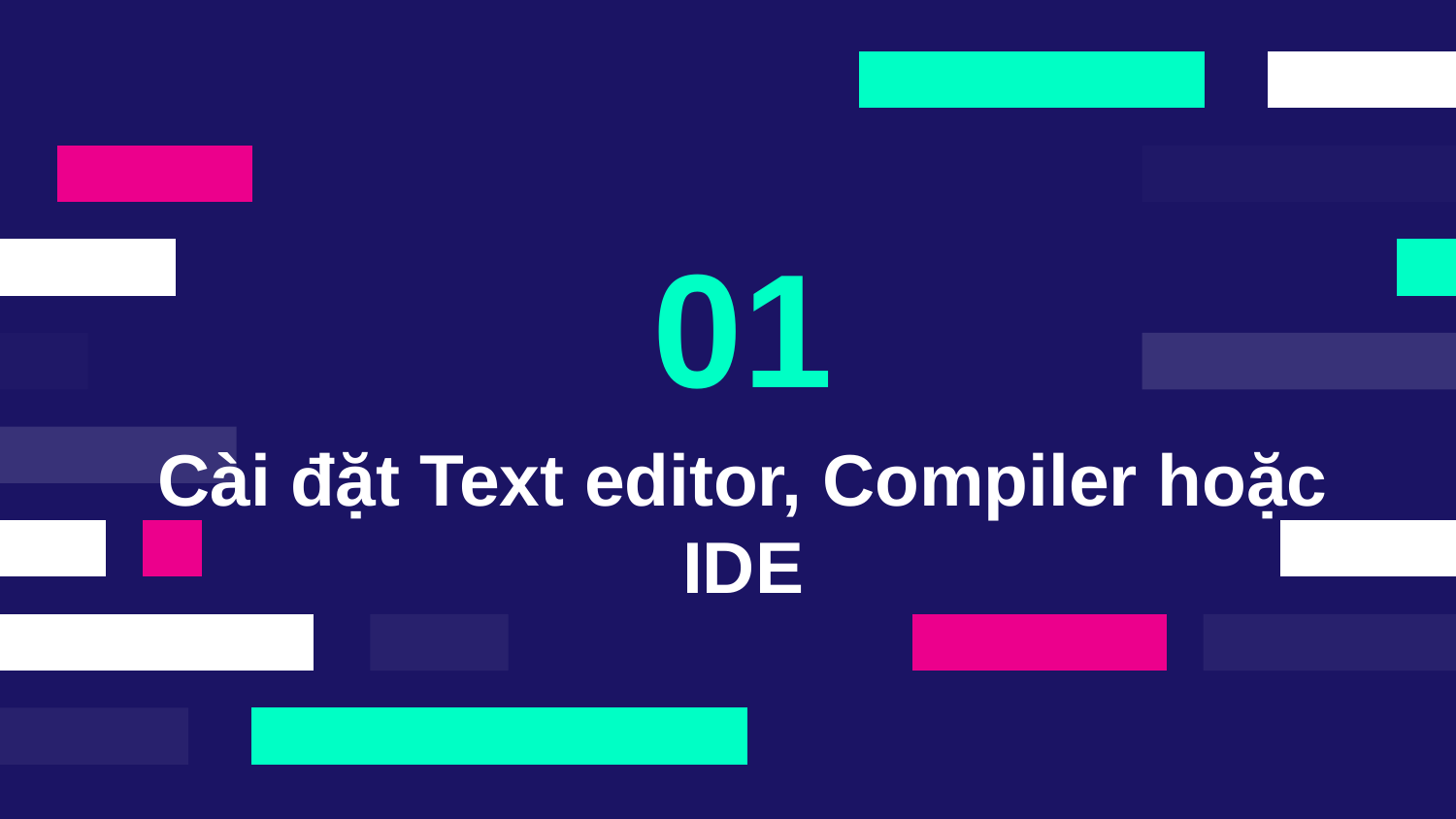

01
# Cài đặt Text editor, Compiler hoặc IDE